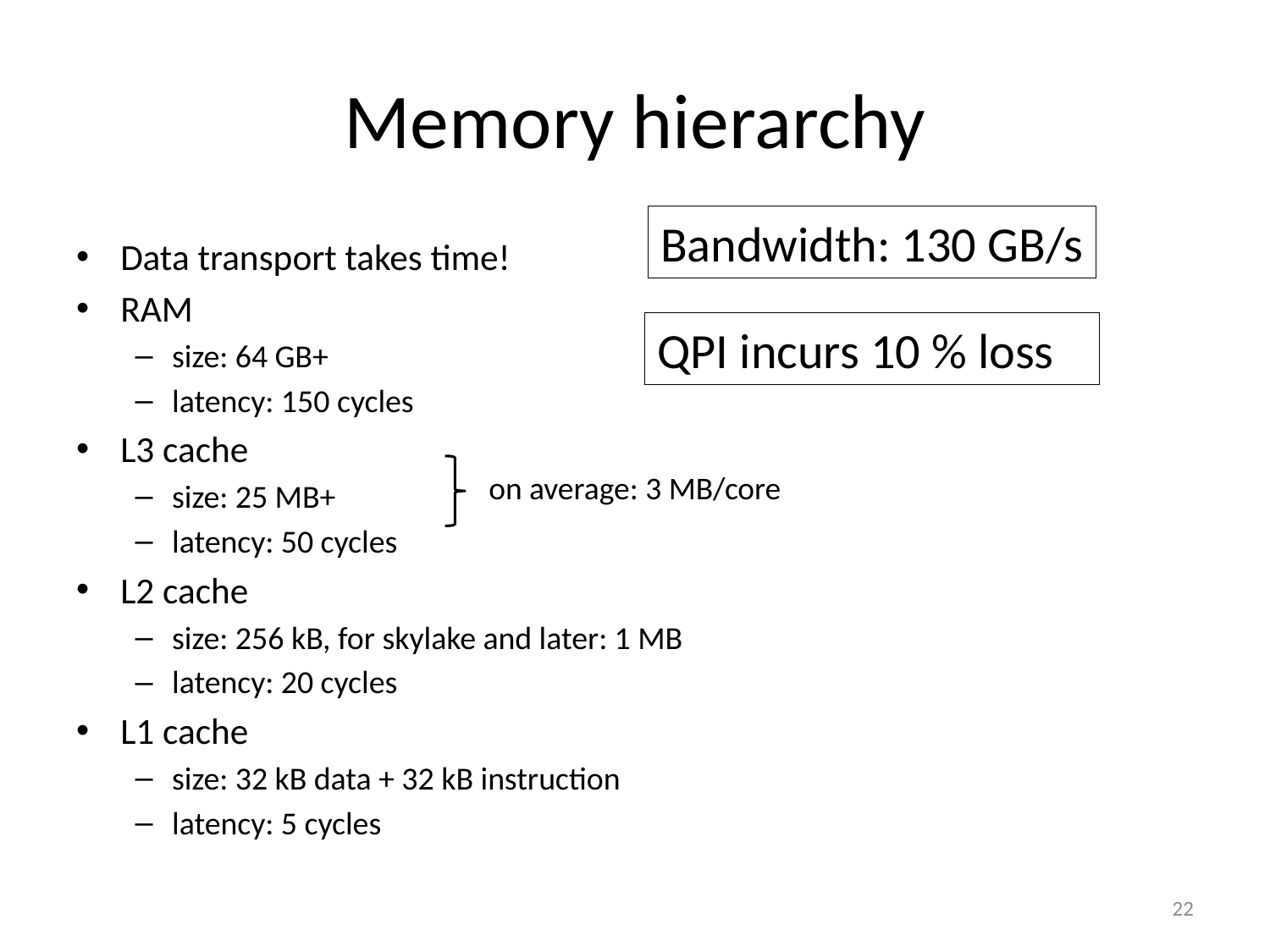

# Memory hierarchy
Bandwidth: 130 GB/s
Data transport takes time!
RAM
size: 64 GB+
latency: 150 cycles
L3 cache
size: 25 MB+
latency: 50 cycles
L2 cache
size: 256 kB, for skylake and later: 1 MB
latency: 20 cycles
L1 cache
size: 32 kB data + 32 kB instruction
latency: 5 cycles
QPI incurs 10 % loss

on average: 3 MB/core
22